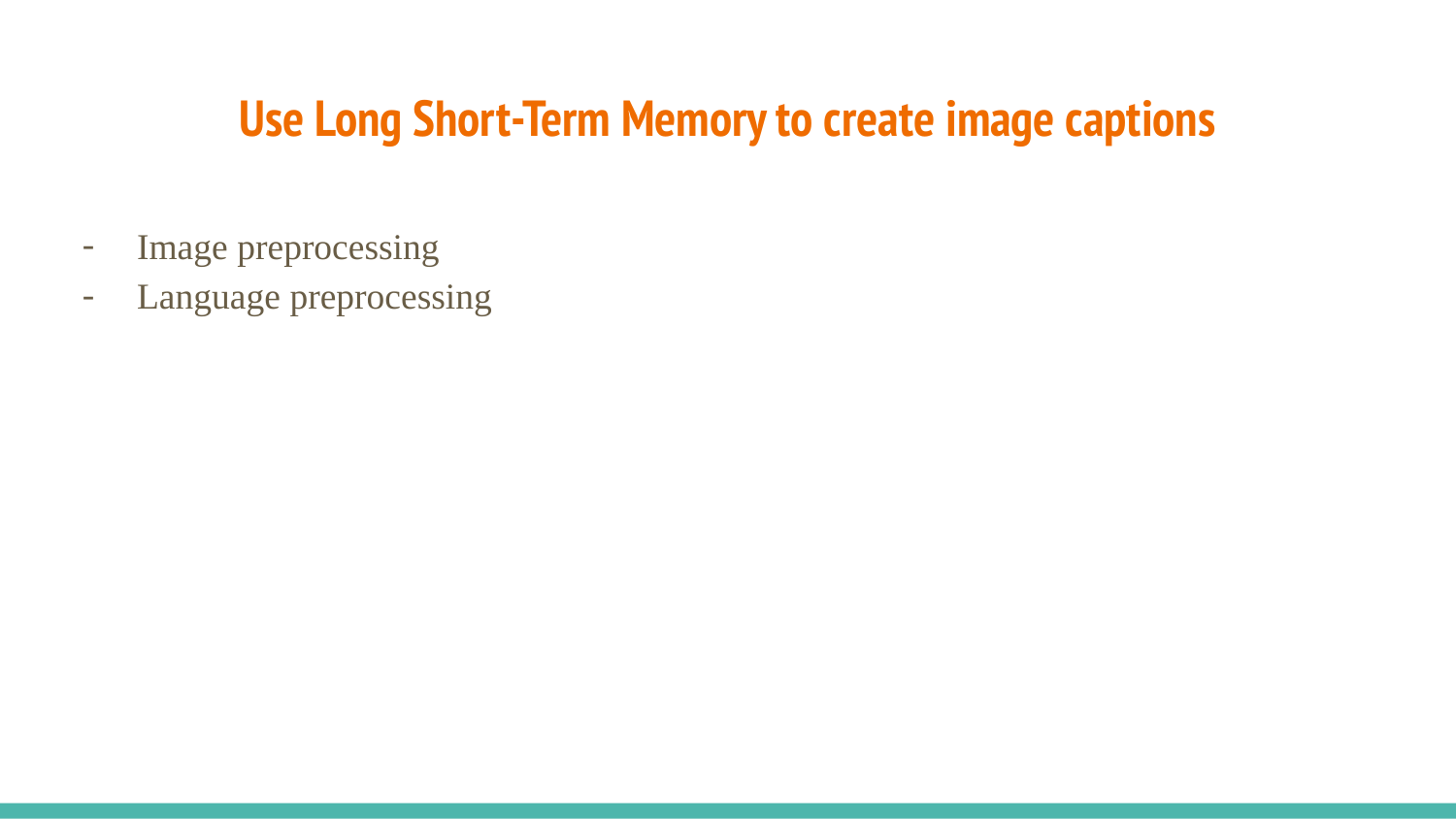

# Use Long Short-Term Memory to create image captions
Image preprocessing
Language preprocessing